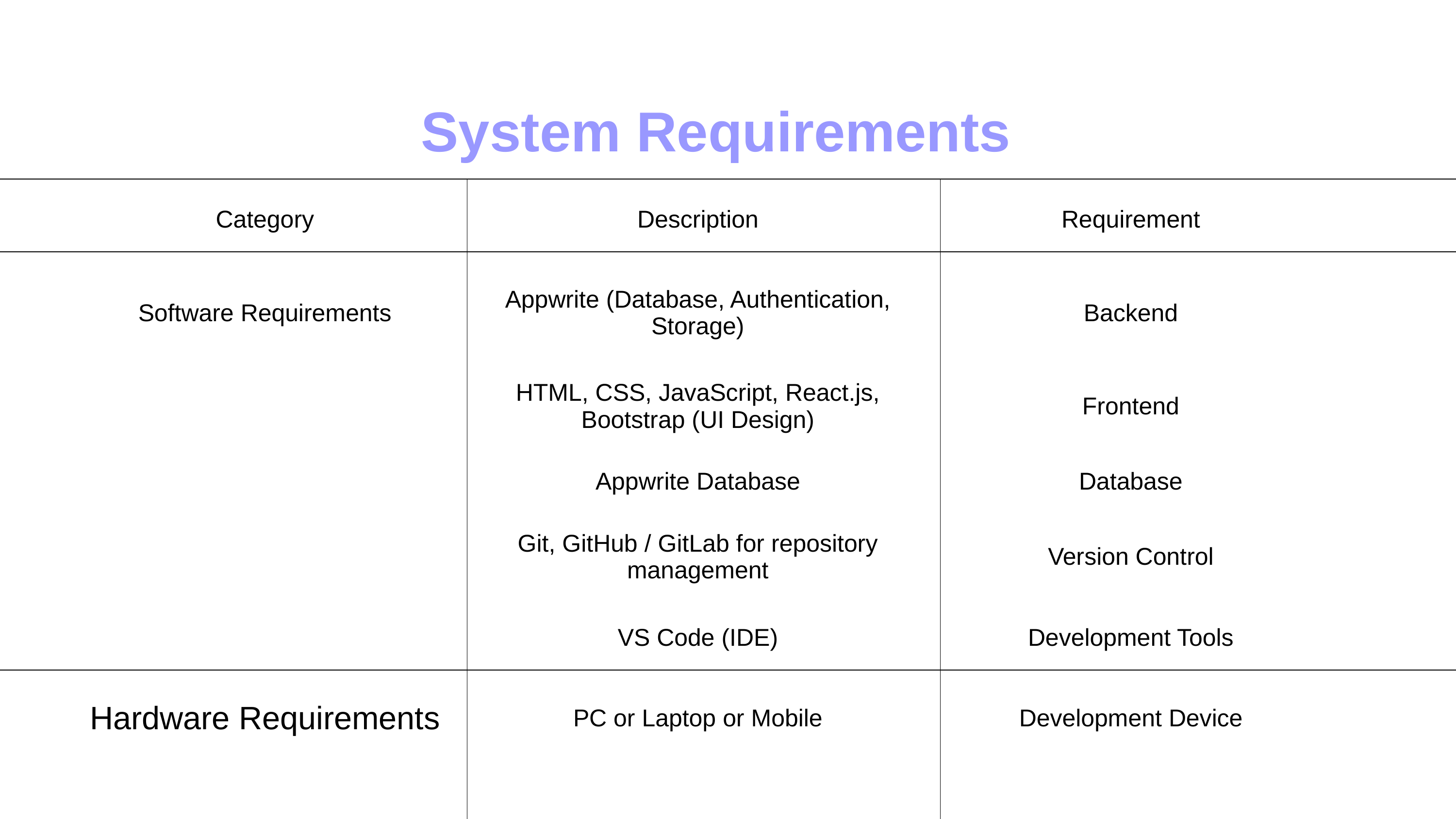

System Requirements
| Category | Description | Requirement |
| --- | --- | --- |
| Software Requirements | Appwrite (Database, Authentication, Storage) | Backend |
|  | HTML, CSS, JavaScript, React.js, Bootstrap (UI Design) | Frontend |
|  | Appwrite Database | Database |
|  | Git, GitHub / GitLab for repository management | Version Control |
|  | VS Code (IDE) | Development Tools |
| Hardware Requirements | PC or Laptop or Mobile | Development Device |